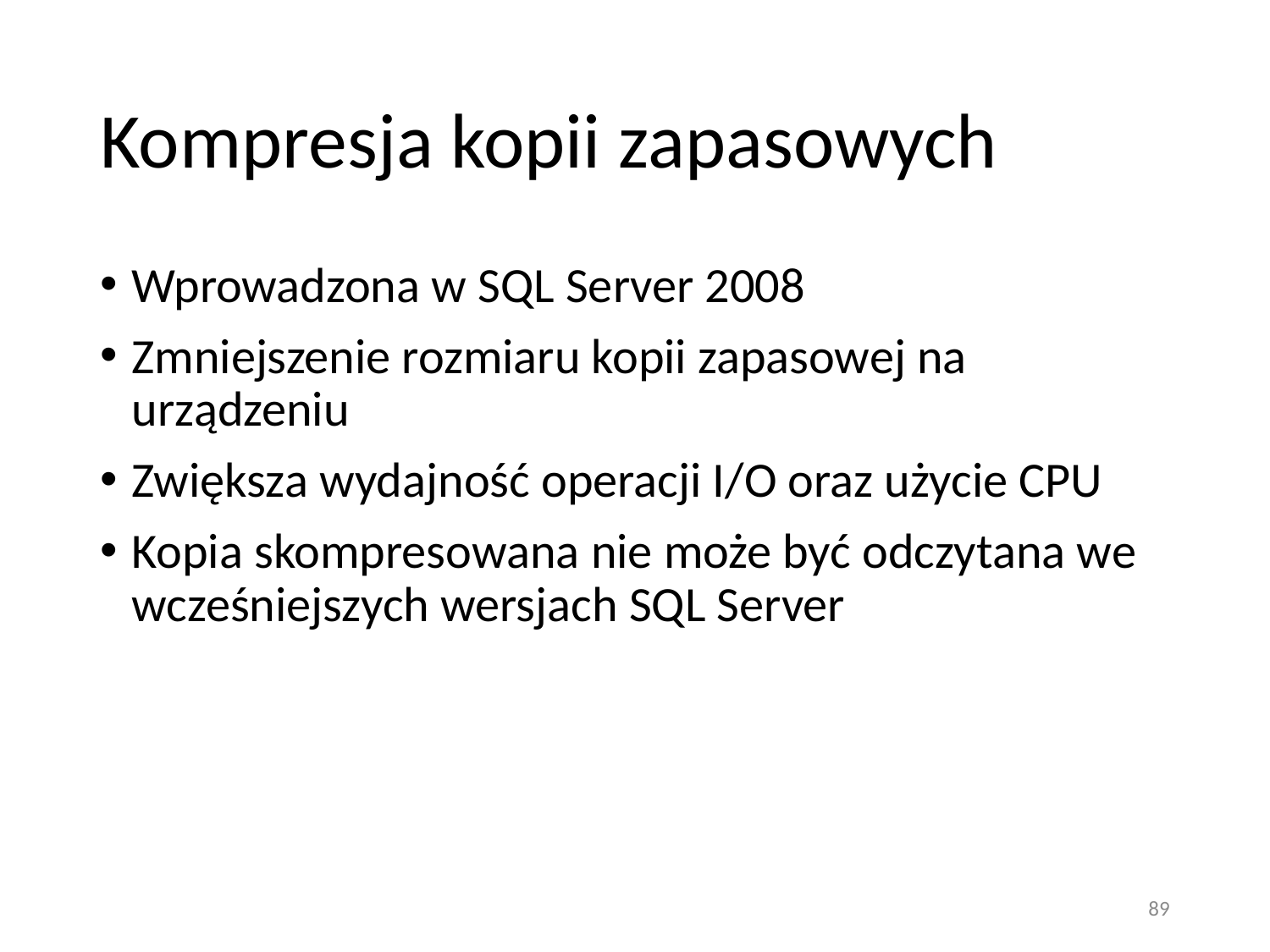

# Kompresja kopii zapasowych
Wprowadzona w SQL Server 2008
Zmniejszenie rozmiaru kopii zapasowej na urządzeniu
Zwiększa wydajność operacji I/O oraz użycie CPU
Kopia skompresowana nie może być odczytana we wcześniejszych wersjach SQL Server
89